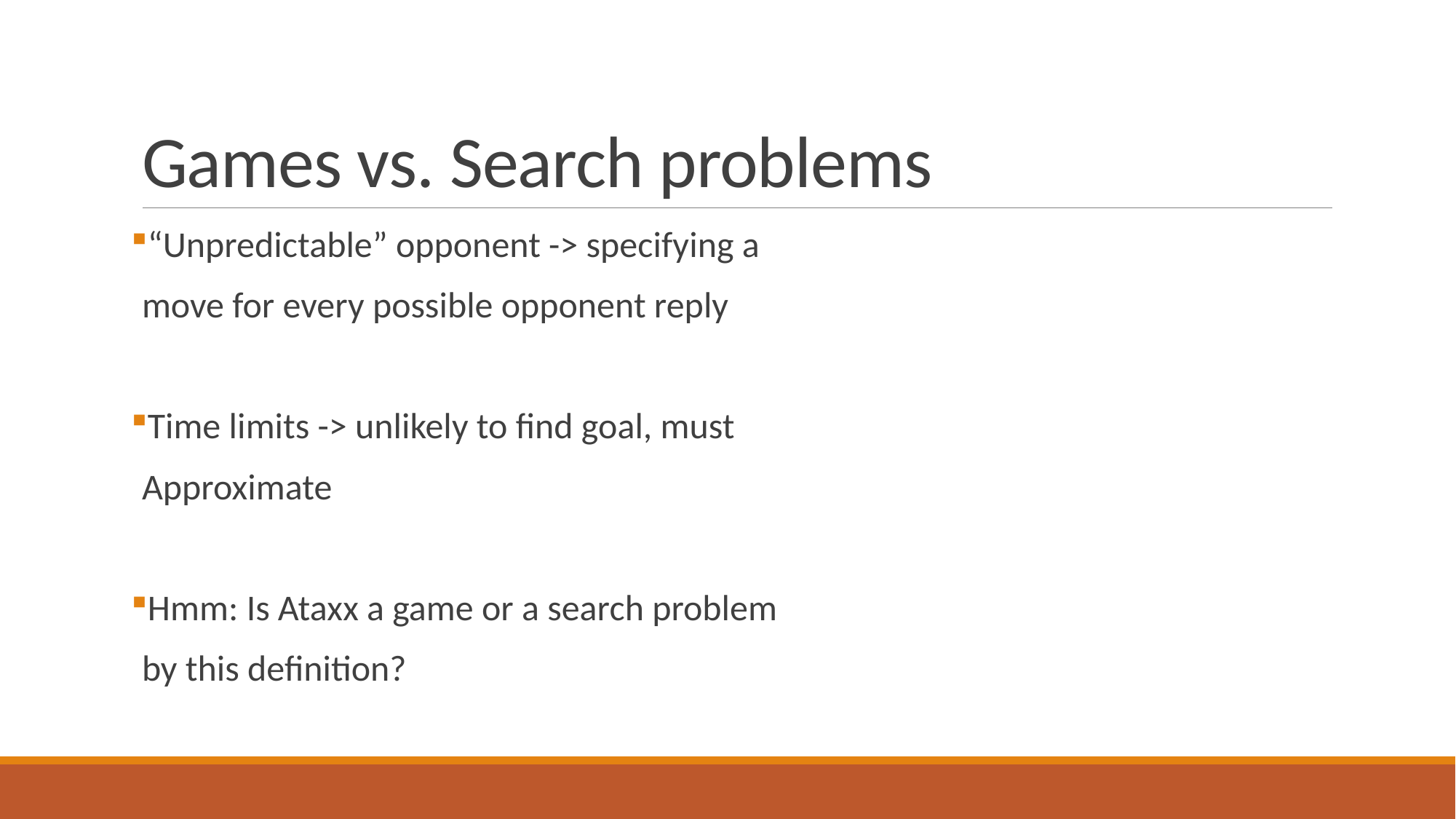

# Games vs. Search problems
“Unpredictable” opponent -> specifying a
move for every possible opponent reply

Time limits -> unlikely to find goal, must
Approximate

Hmm: Is Ataxx a game or a search problem
by this definition?